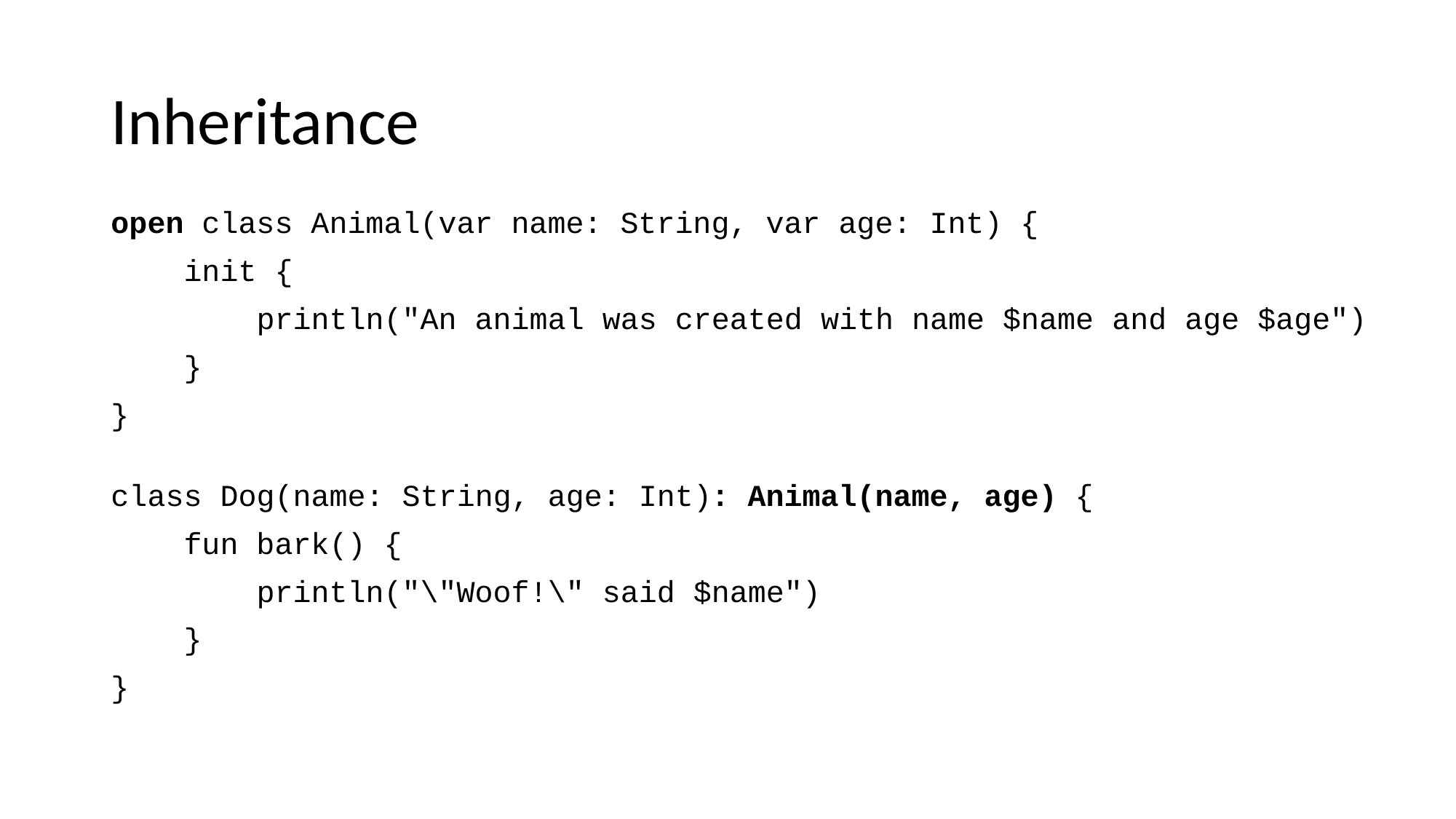

# Inheritance
open class Animal(var name: String, var age: Int) {
    init {
        println("An animal was created with name $name and age $age")
    }
}
class Dog(name: String, age: Int): Animal(name, age) {
    fun bark() {
        println("\"Woof!\" said $name")
    }
}